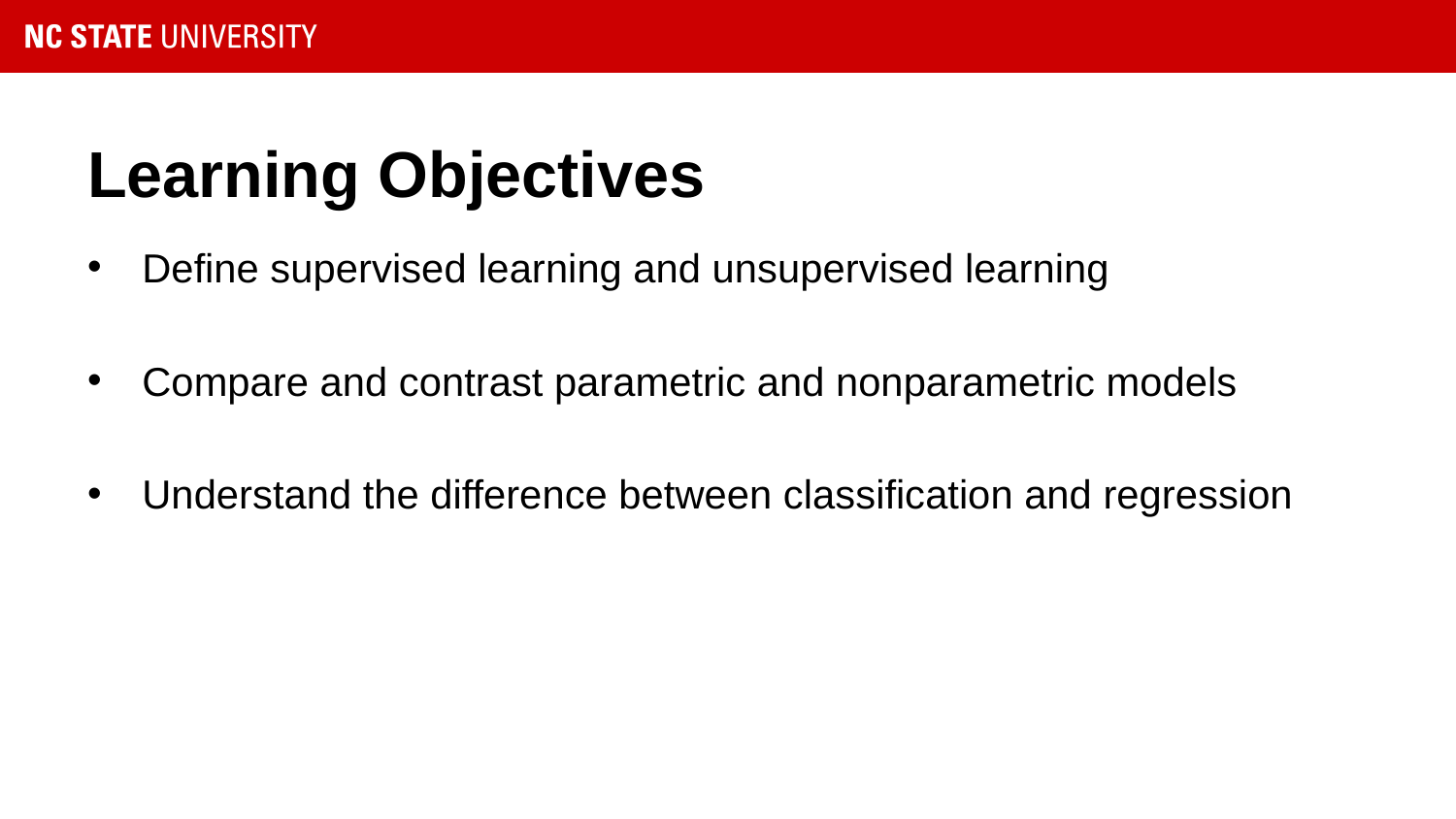

# Learning Objectives
Define supervised learning and unsupervised learning

Compare and contrast parametric and nonparametric models

Understand the difference between classification and regression